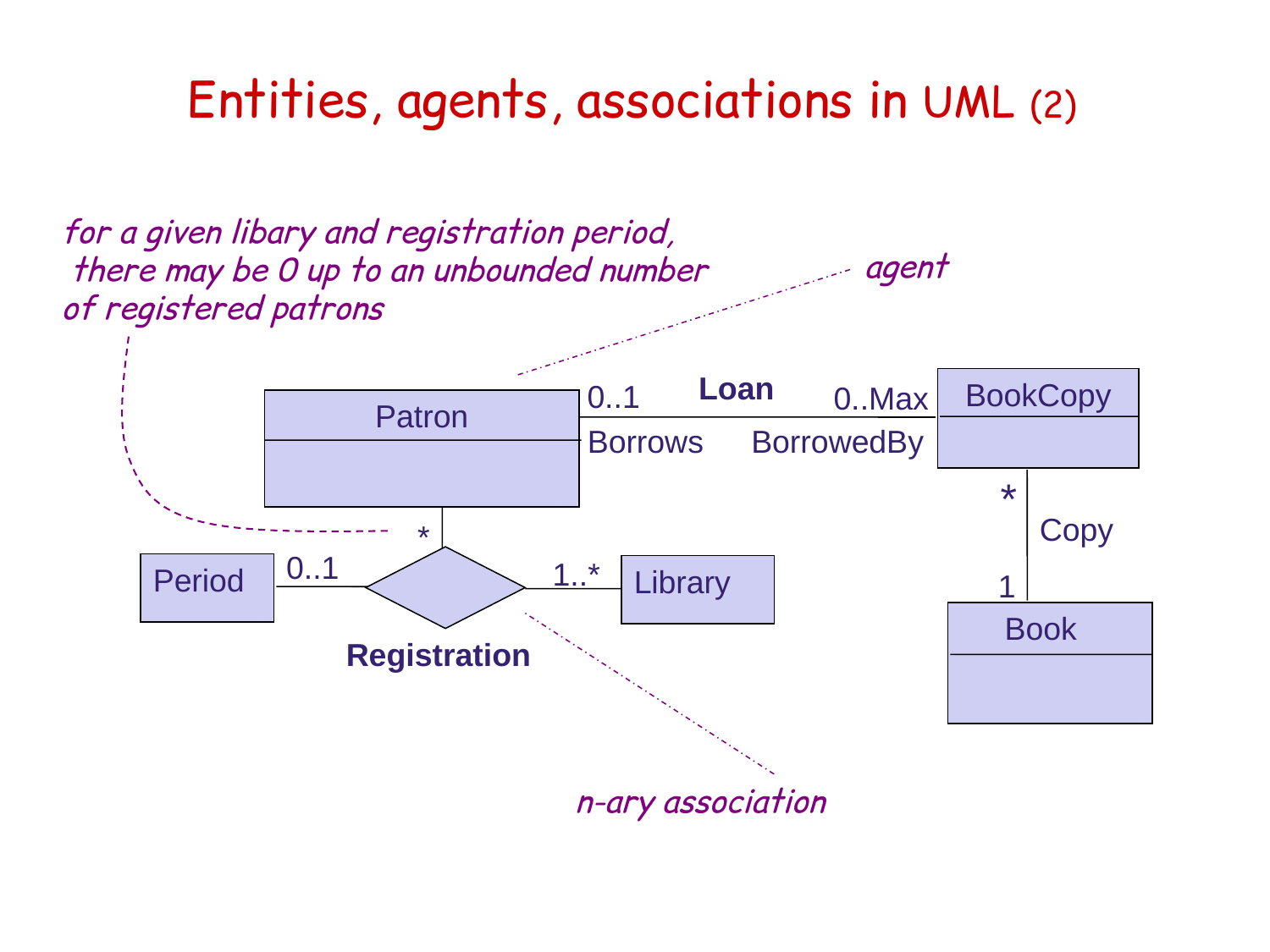

# Entities, agents, associations in UML (2)
for a given libary and registration period,
 there may be 0 up to an unbounded number
of registered patrons
agent

Loan
BookCopy

0..1
0..Max
Patron

Borrows
BorrowedBy

*

Copy
*
0..1

1..*
Period
Library
1

     Book

Registration

n-ary association